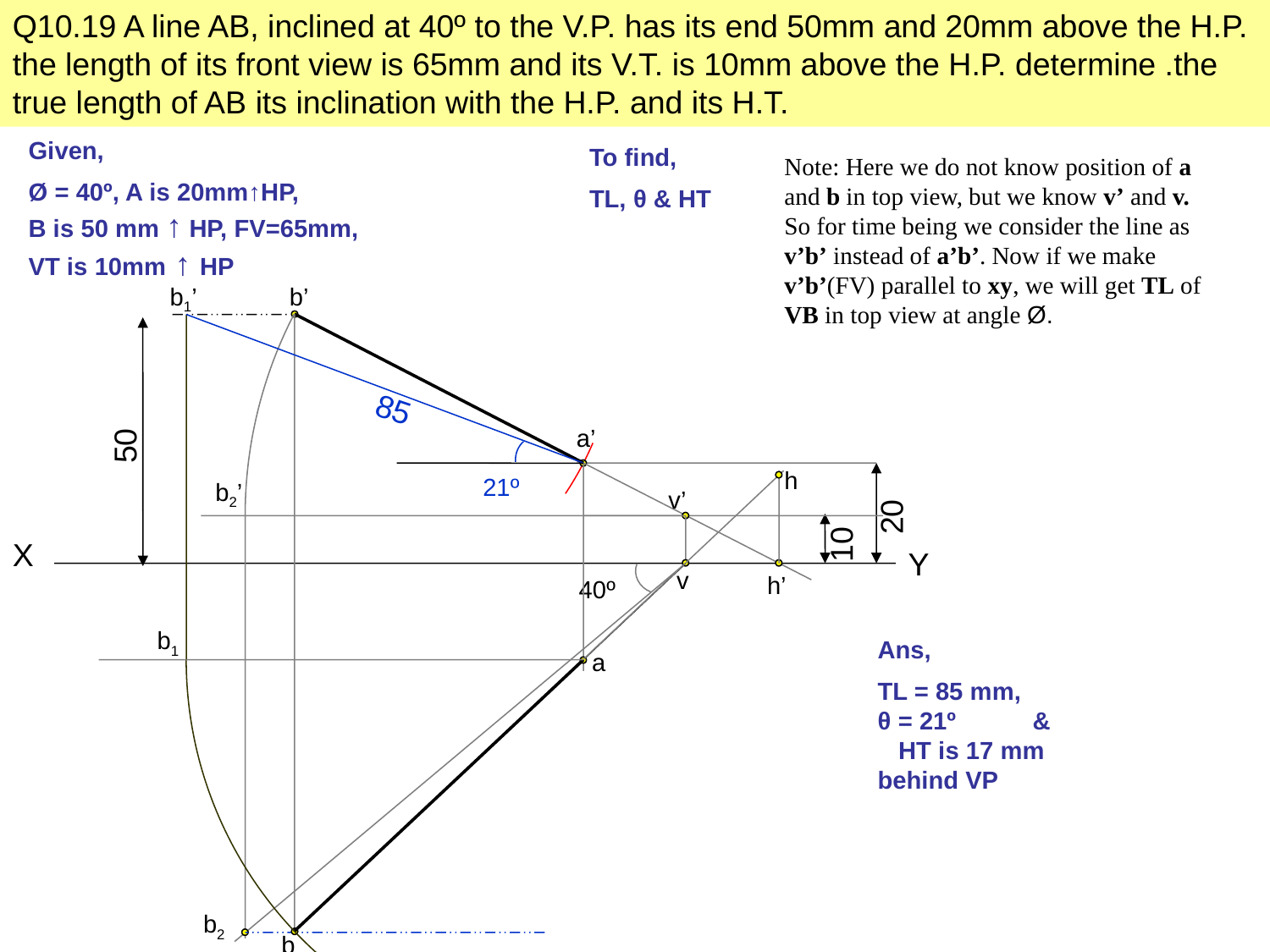

Q10.19 A line AB, inclined at 40º to the V.P. has its end 50mm and 20mm above the H.P. the length of its front view is 65mm and its V.T. is 10mm above the H.P. determine .the true length of AB its inclination with the H.P. and its H.T.
Given,
Ø = 40º, A is 20mm↑HP,                       B is 50 mm ↑ HP, FV=65mm,             VT is 10mm ↑ HP
To find,
TL, θ & HT
Note: Here we do not know position of a and b in top view, but we know v’ and v. So for time being we consider the line as v’b’ instead of a’b’. Now if we make v’b’(FV) parallel to xy, we will get TL of VB in top view at angle Ø.

b1’
b’

85
50
a’

h

21º
b2’

20
v’
10

X
Y
v

h’
40º

b1
Ans,
TL = 85 mm,       θ = 21º           &        HT is 17 mm behind VP
a

b2
b